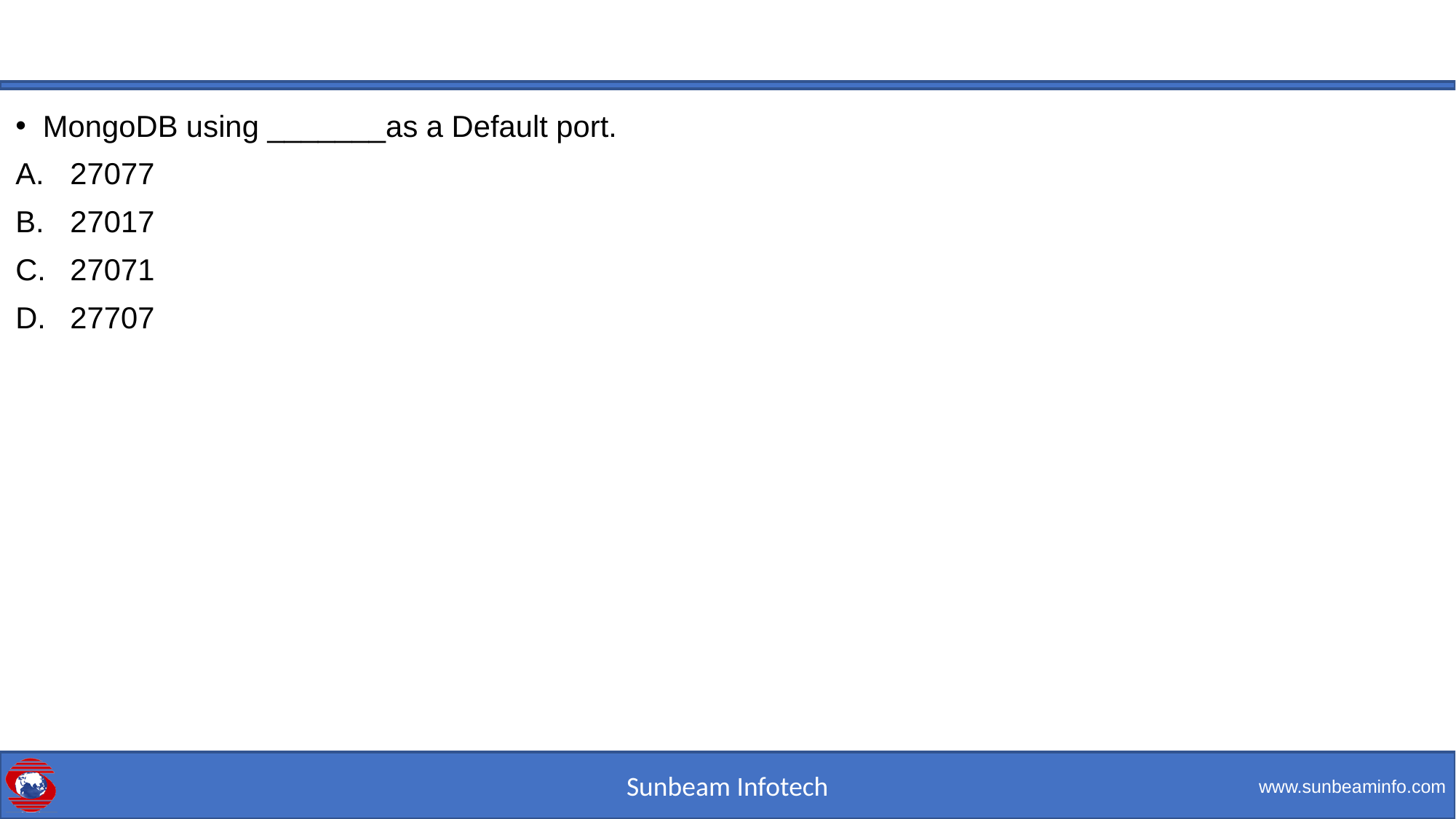

#
MongoDB using _______as a Default port.
27077
27017
27071
27707